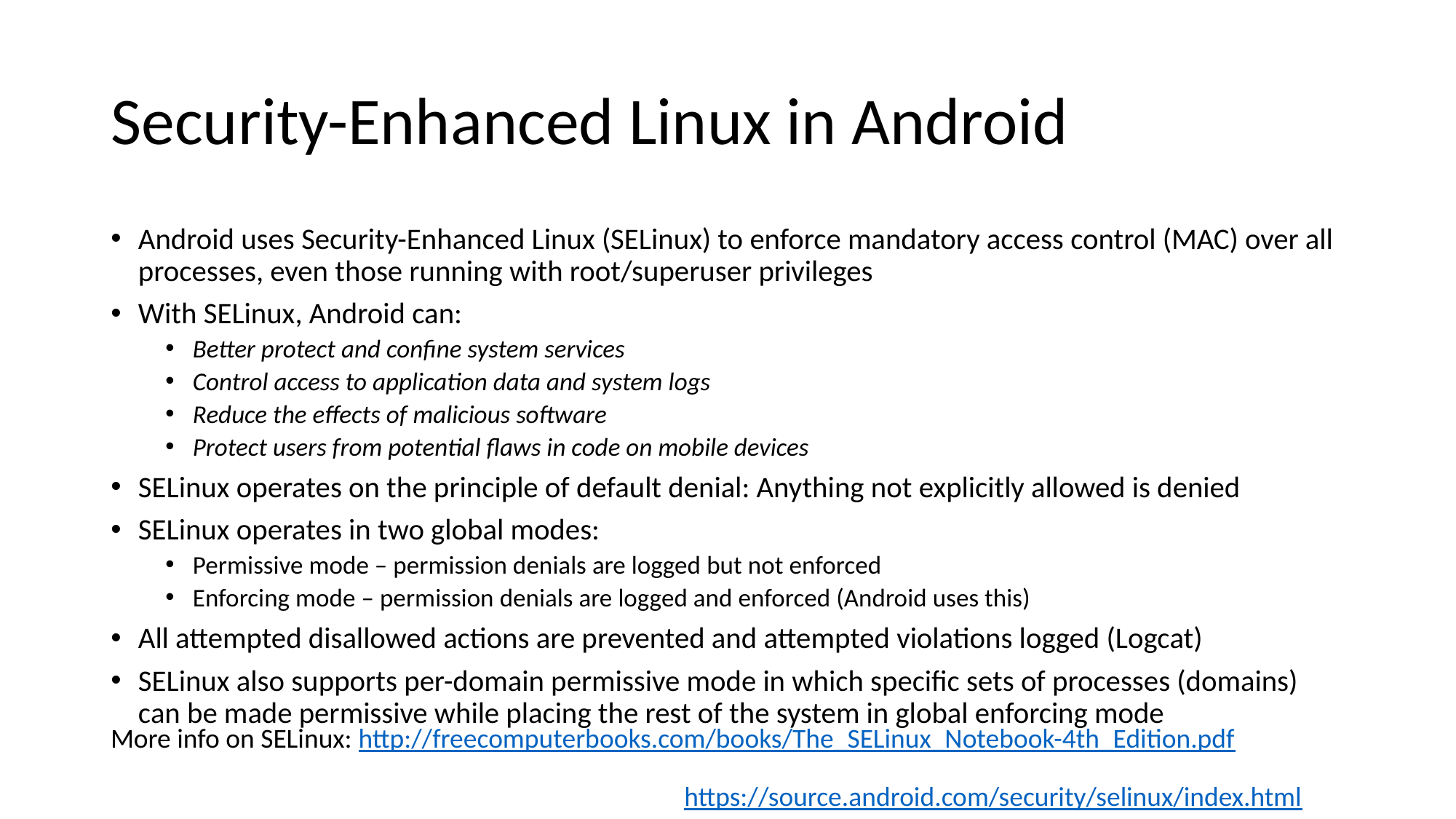

# Security-Enhanced Linux in Android
Android uses Security-Enhanced Linux (SELinux) to enforce mandatory access control (MAC) over all processes, even those running with root/superuser privileges
With SELinux, Android can:
Better protect and confine system services
Control access to application data and system logs
Reduce the effects of malicious software
Protect users from potential flaws in code on mobile devices
SELinux operates on the principle of default denial: Anything not explicitly allowed is denied
SELinux operates in two global modes:
Permissive mode – permission denials are logged but not enforced
Enforcing mode – permission denials are logged and enforced (Android uses this)
All attempted disallowed actions are prevented and attempted violations logged (Logcat)
SELinux also supports per-domain permissive mode in which specific sets of processes (domains) can be made permissive while placing the rest of the system in global enforcing mode

More info on SELinux: http://freecomputerbooks.com/books/The_SELinux_Notebook-4th_Edition.pdf
https://source.android.com/security/selinux/index.html